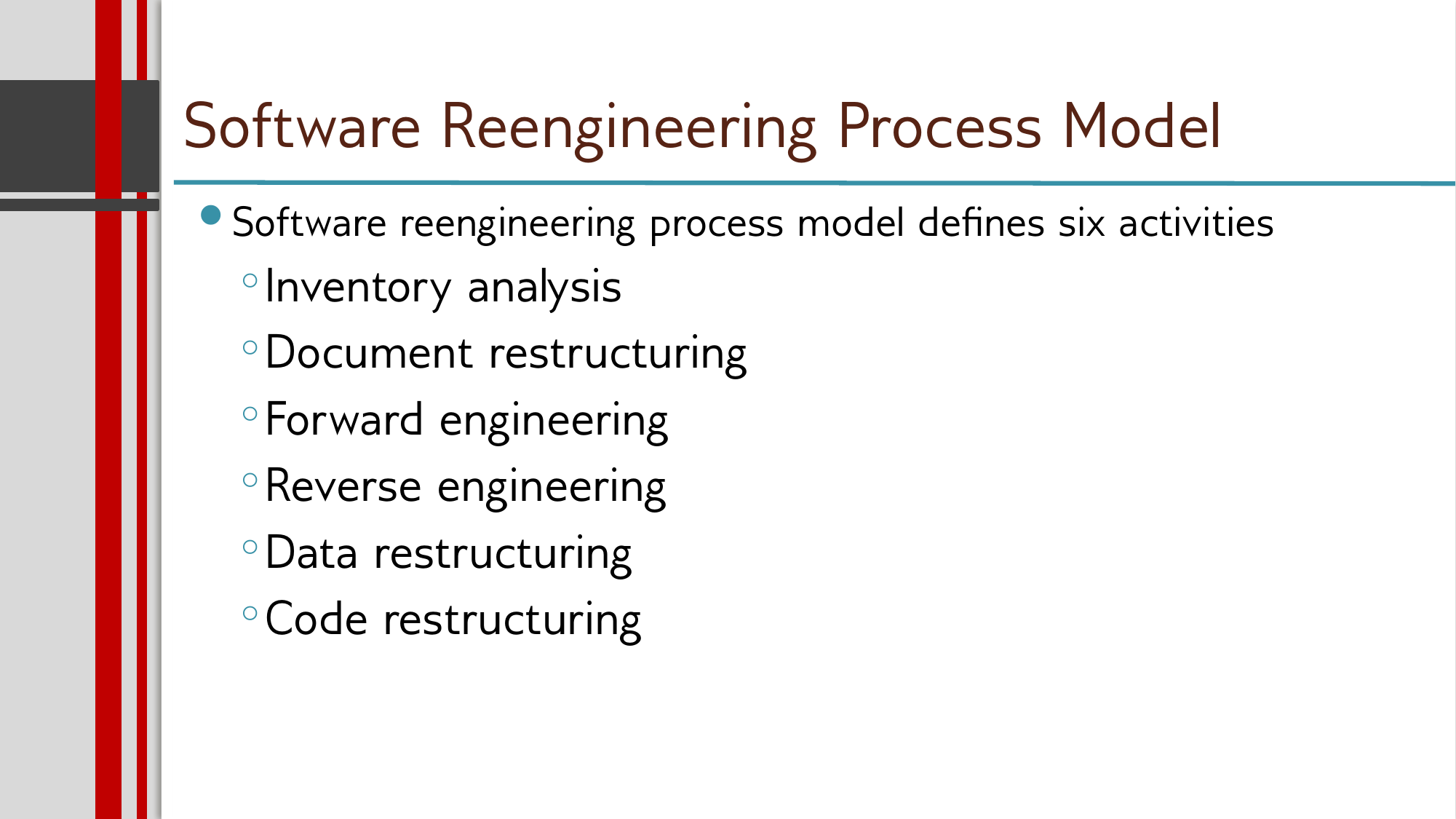

Software Reengineering Process Model
Software reengineering process model defines six activities
Inventory analysis
Document restructuring
Forward engineering
Reverse engineering
Data restructuring
Code restructuring